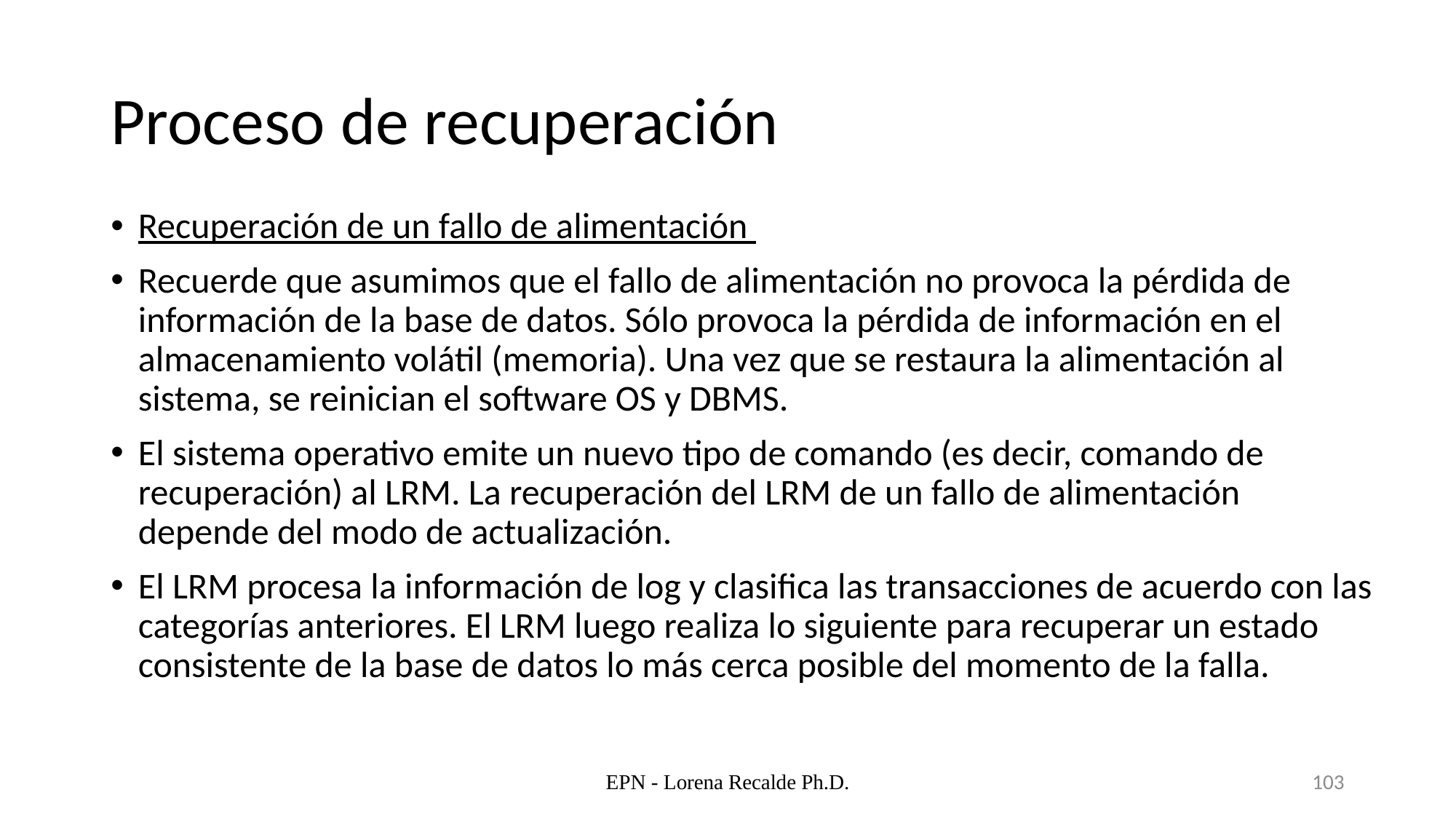

# Proceso de recuperación
Recuperación de un fallo de alimentación
Recuerde que asumimos que el fallo de alimentación no provoca la pérdida de información de la base de datos. Sólo provoca la pérdida de información en el almacenamiento volátil (memoria). Una vez que se restaura la alimentación al sistema, se reinician el software OS y DBMS.
El sistema operativo emite un nuevo tipo de comando (es decir, comando de recuperación) al LRM. La recuperación del LRM de un fallo de alimentación depende del modo de actualización.
El LRM procesa la información de log y clasifica las transacciones de acuerdo con las categorías anteriores. El LRM luego realiza lo siguiente para recuperar un estado consistente de la base de datos lo más cerca posible del momento de la falla.

EPN - Lorena Recalde Ph.D.
103